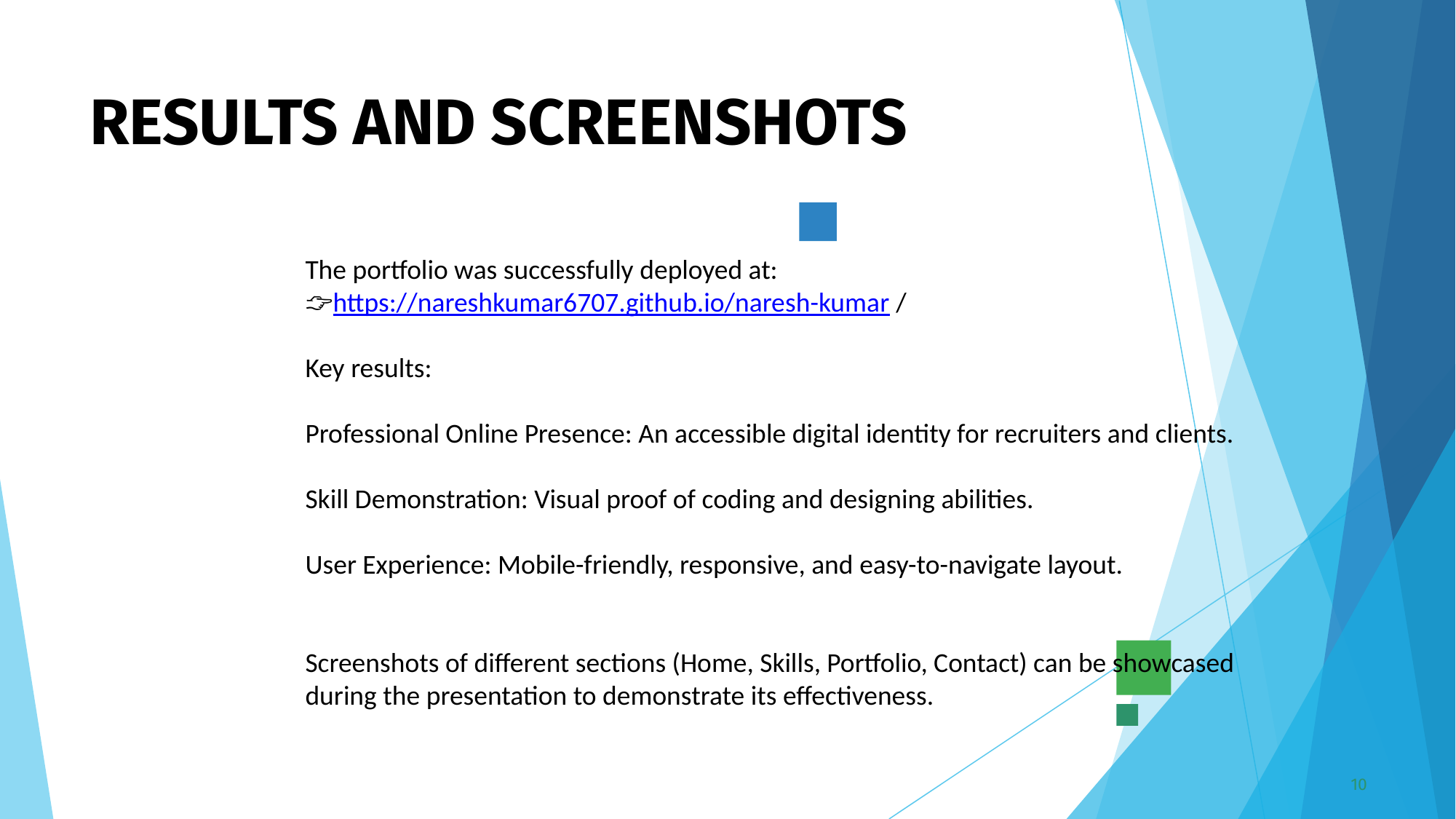

# RESULTS AND SCREENSHOTS

The portfolio was successfully deployed at:
👉https://nareshkumar6707.github.io/naresh-kumar /

Key results:

Professional Online Presence: An accessible digital identity for recruiters and clients.

Skill Demonstration: Visual proof of coding and designing abilities.

User Experience: Mobile-friendly, responsive, and easy-to-navigate layout.

Screenshots of different sections (Home, Skills, Portfolio, Contact) can be showcased during the presentation to demonstrate its effectiveness.

10